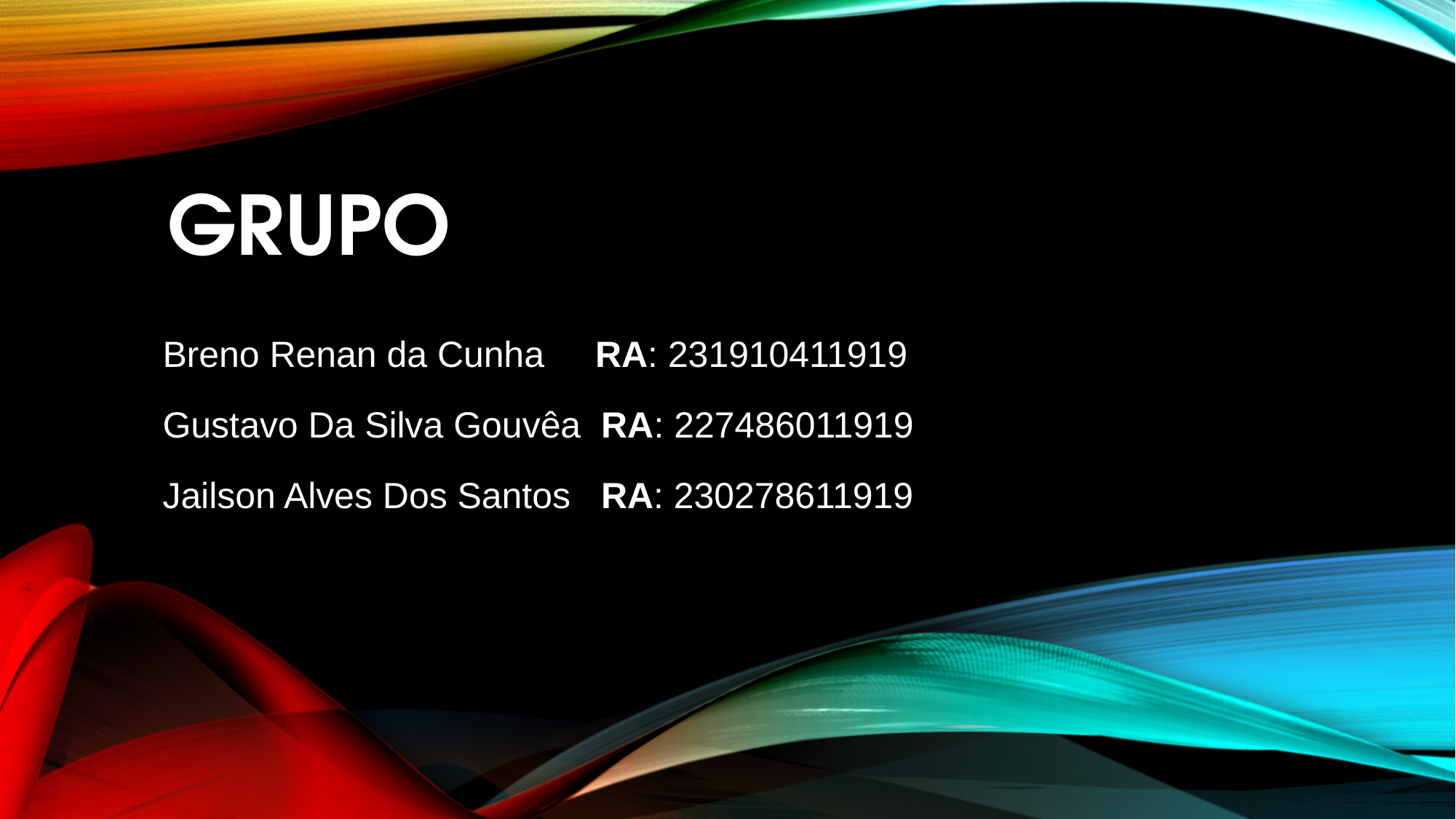

# gRUPO
Breno Renan da Cunha     RA: 231910411919

Gustavo Da Silva Gouvêa  RA: 227486011919

Jailson Alves Dos Santos   RA: 230278611919